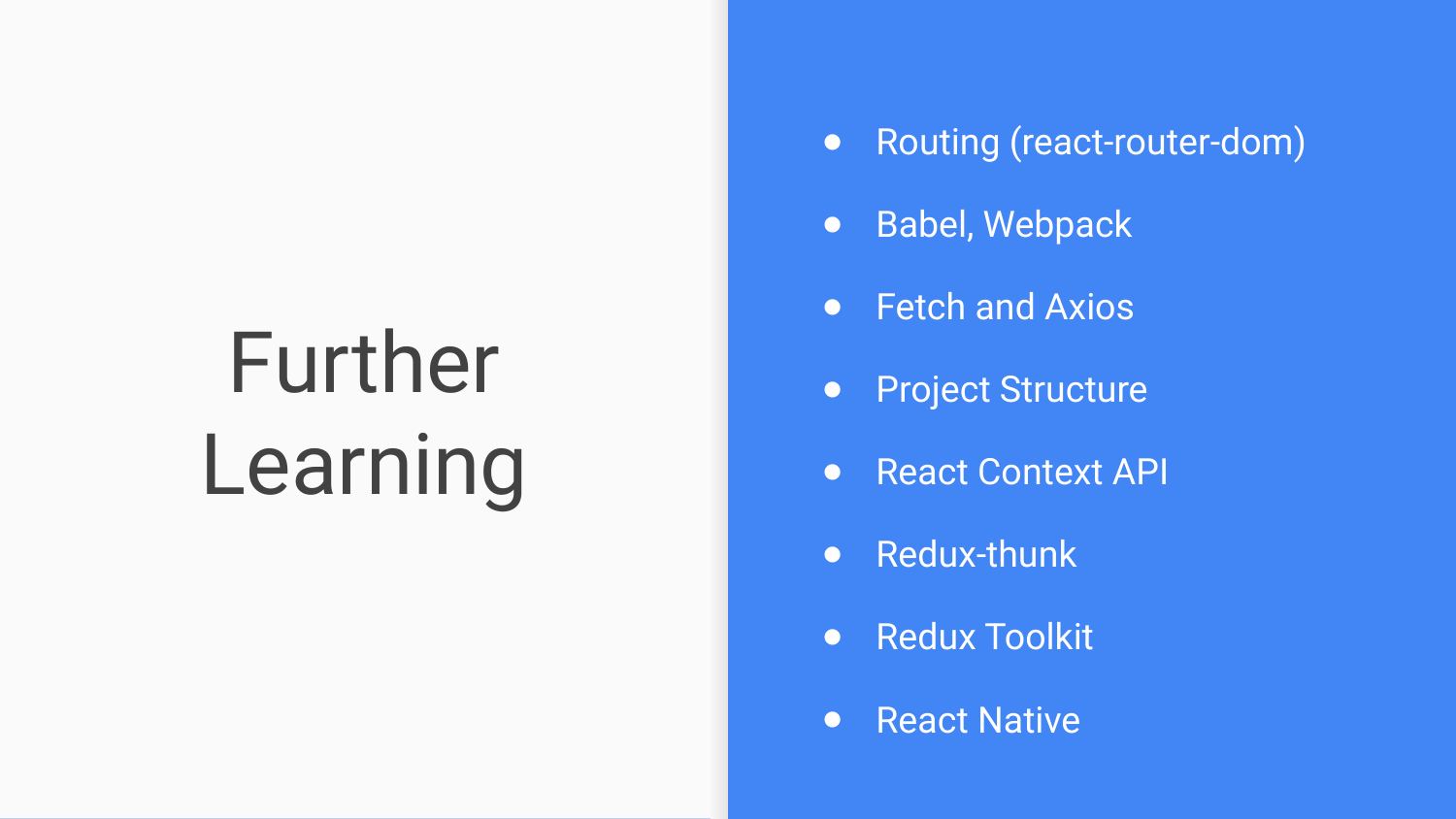

Routing (react-router-dom)
Babel, Webpack
Fetch and Axios
Project Structure
React Context API
Redux-thunk
Redux Toolkit
React Native
# Further
Learning